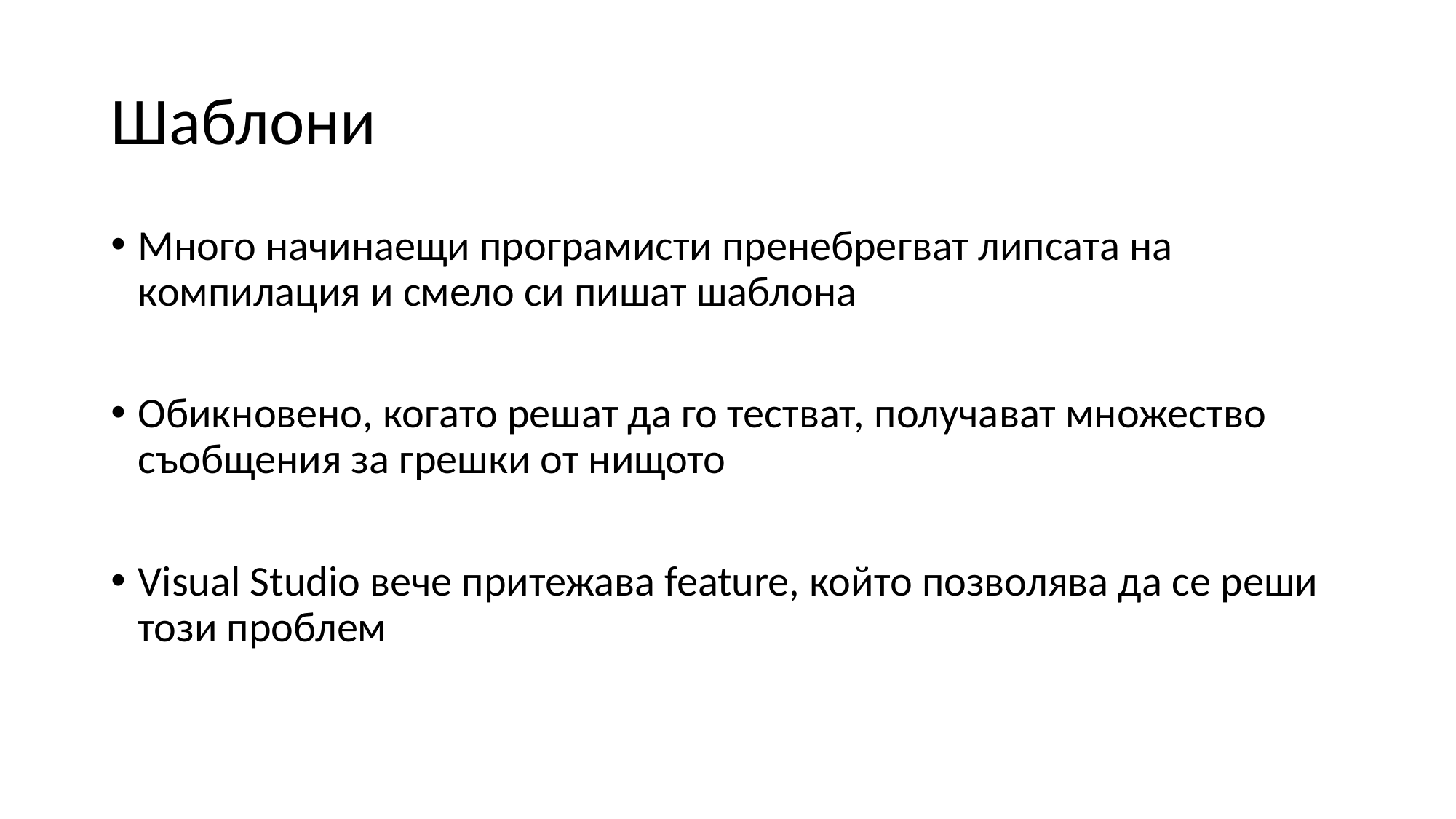

# Шаблони
Много начинаещи програмисти пренебрегват липсата на компилация и смело си пишат шаблона

Обикновено, когато решат да го тестват, получават множество съобщения за грешки от нищото

Visual Studio вече притежава feature, който позволява да се реши този проблем